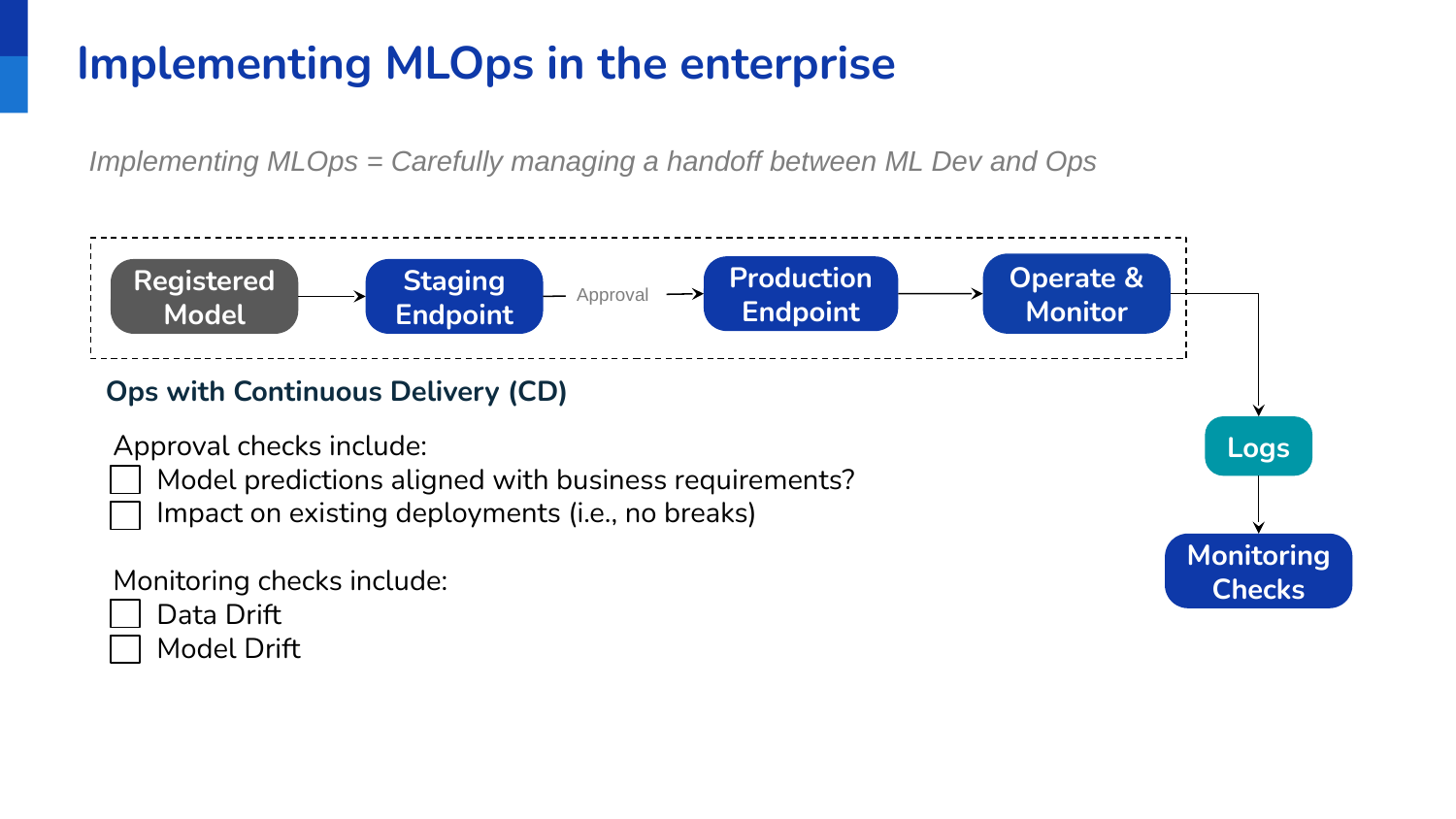

# Implementing MLOps in the enterprise
Implementing MLOps = Carefully managing a handoff between ML Dev and Ops

Operate & Monitor
Production Endpoint
Registered Model
Staging Endpoint
Approval
Ops with Continuous Delivery (CD)
Approval checks include:
      Model predictions aligned with business requirements?
      Impact on existing deployments (i.e., no breaks)

Monitoring checks include:
      Data Drift
      Model Drift
Logs

Monitoring Checks